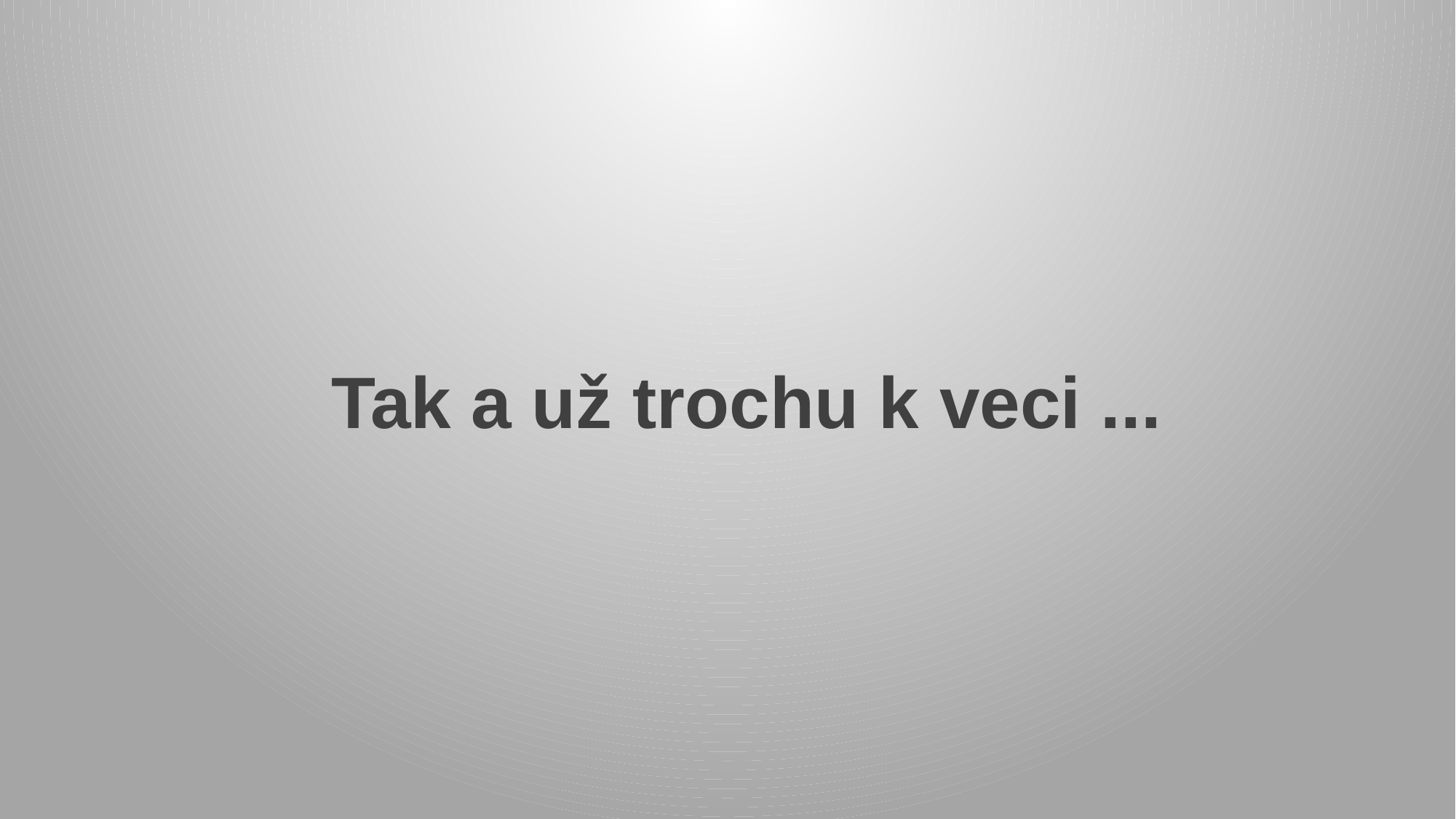

# Tak a už trochu k veci ...